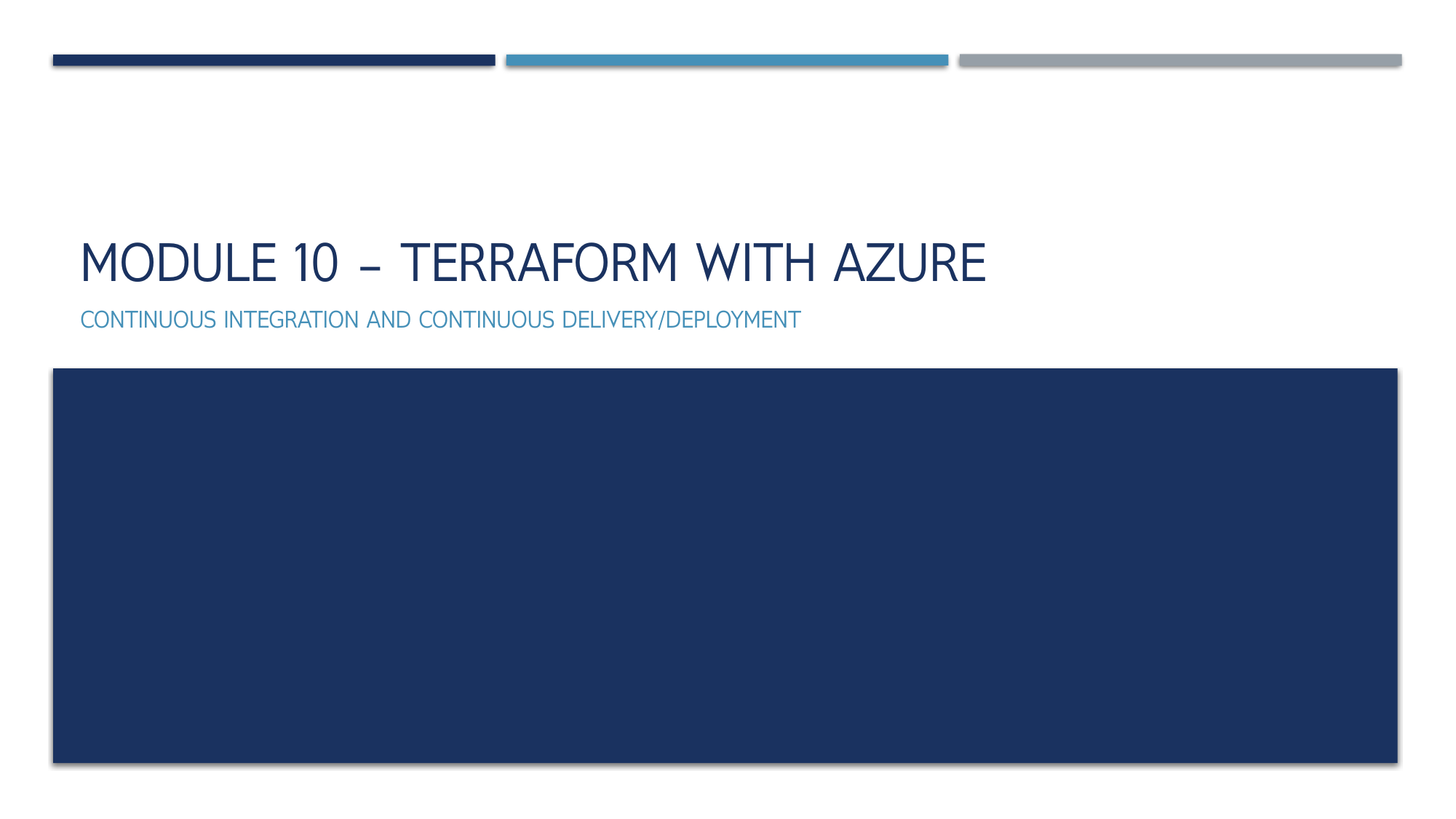

# Module 10 – Terraform with azure
Continuous Integration and continuous delivery/deployment